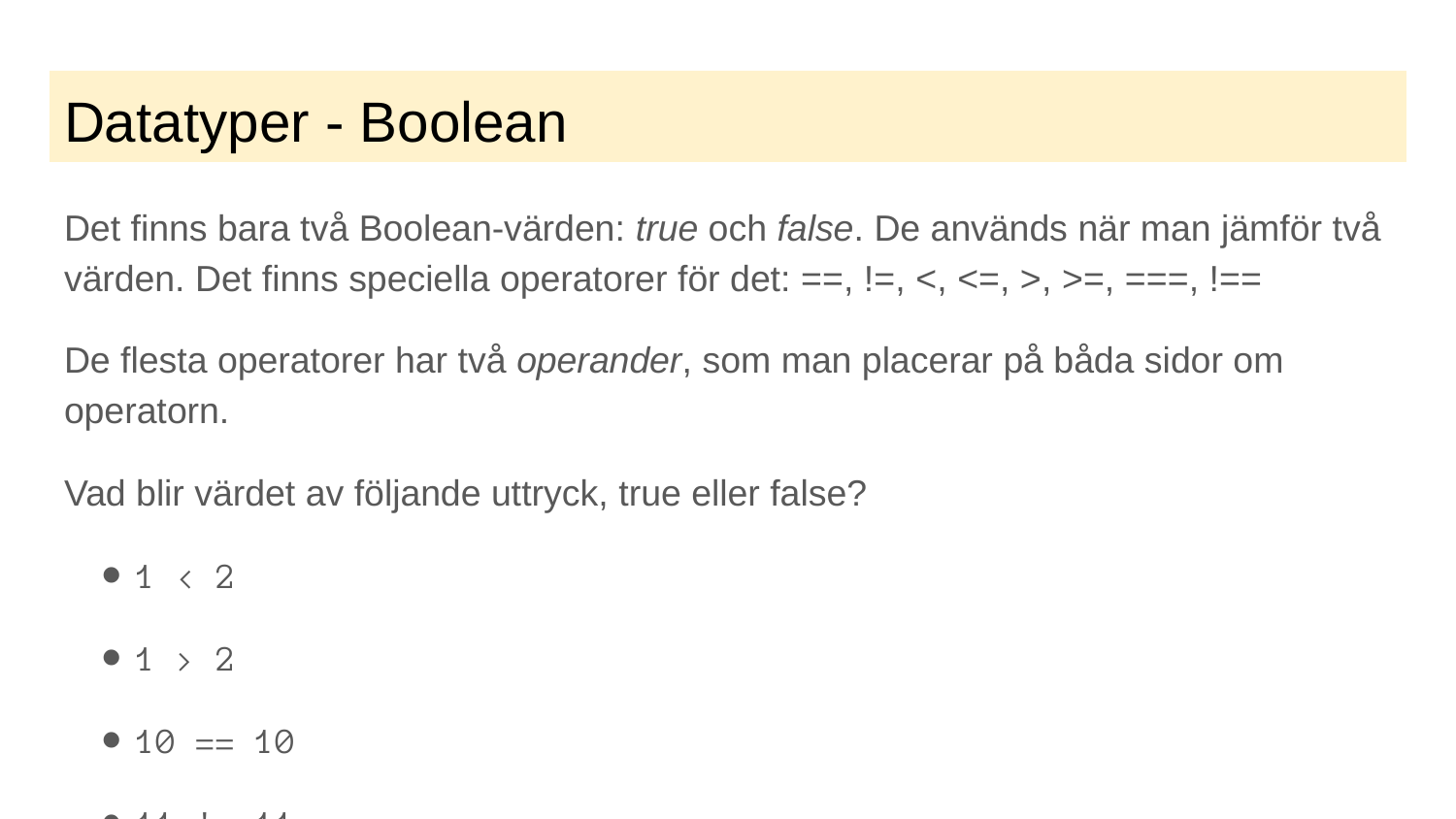

# Datatyper - Boolean
Det finns bara två Boolean-värden: true och false. De används när man jämför två värden. Det finns speciella operatorer för det: ==, !=, <, <=, >, >=, ===, !==
De flesta operatorer har två operander, som man placerar på båda sidor om operatorn.
Vad blir värdet av följande uttryck, true eller false?
1 < 2
1 > 2
10 == 10
11 != 11
3 <= 3